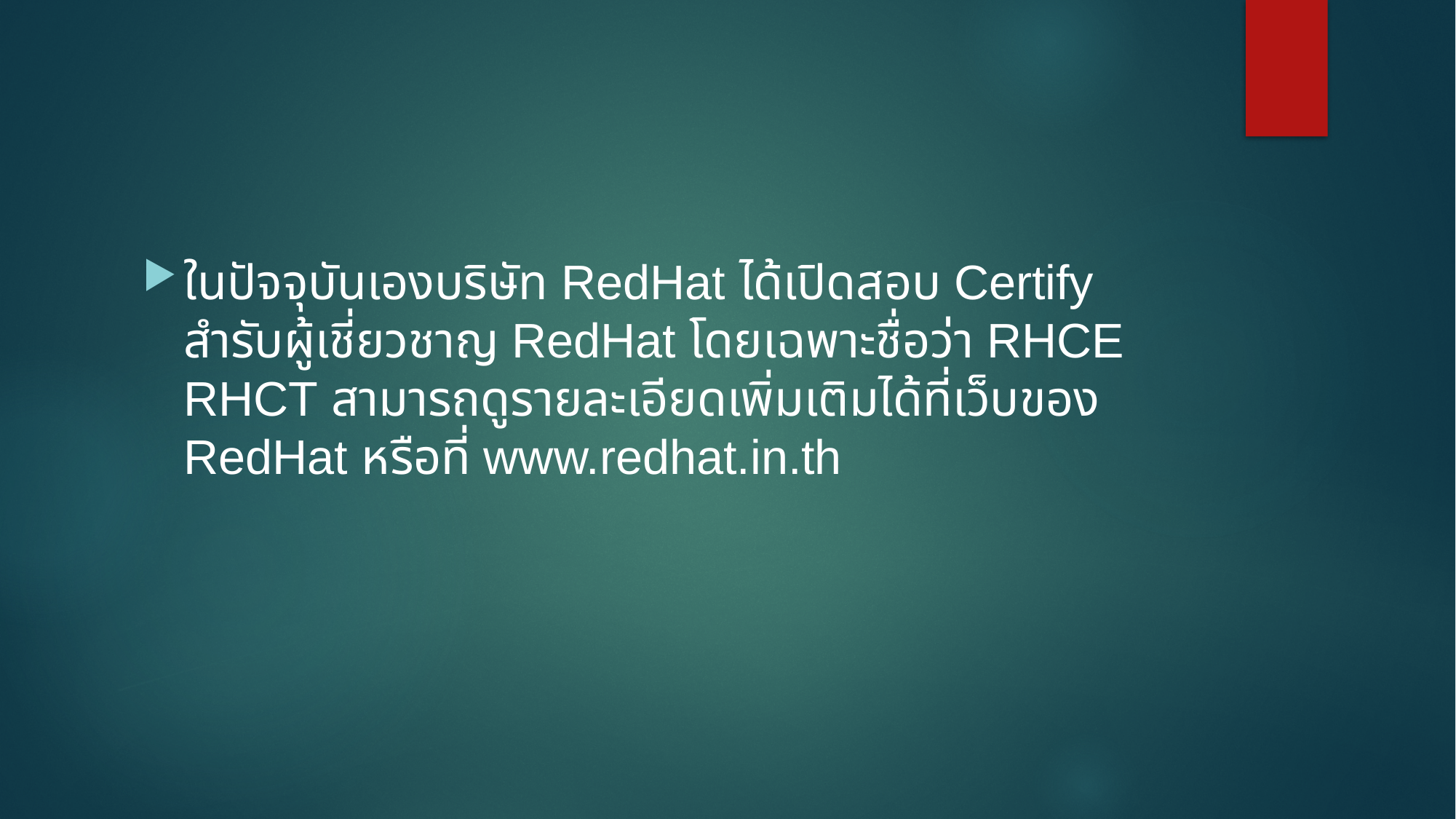

#
ในปัจจุบันเองบริษัท RedHat ได้เปิดสอบ Certify สำรับผู้เชี่ยวชาญ RedHat โดยเฉพาะชื่อว่า RHCE RHCT สามารถดูรายละเอียดเพิ่มเติมได้ที่เว็บของ RedHat หรือที่ www.redhat.in.th